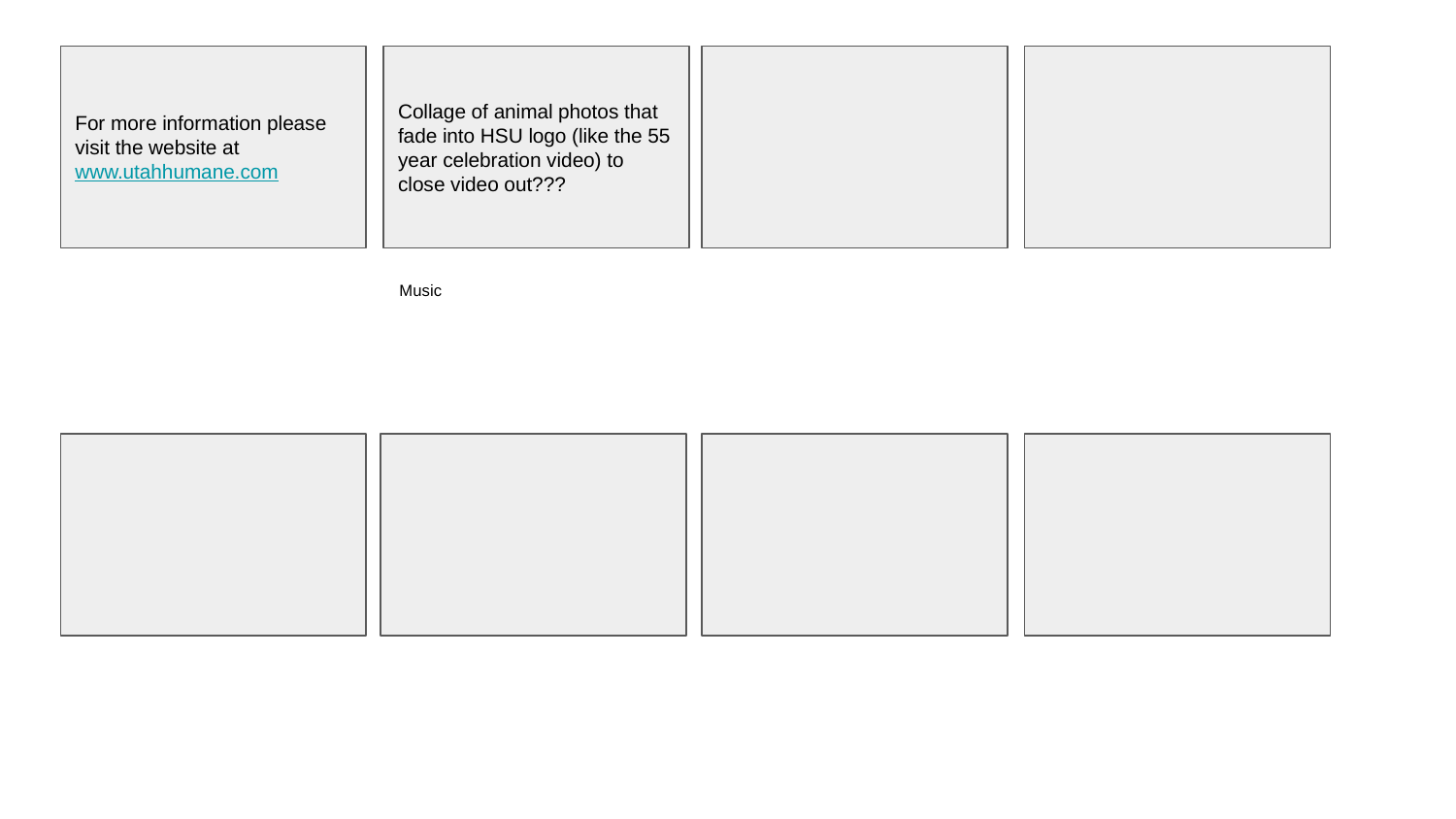

For more information please visit the website at www.utahhumane.com
Collage of animal photos that fade into HSU logo (like the 55 year celebration video) to close video out???

Music